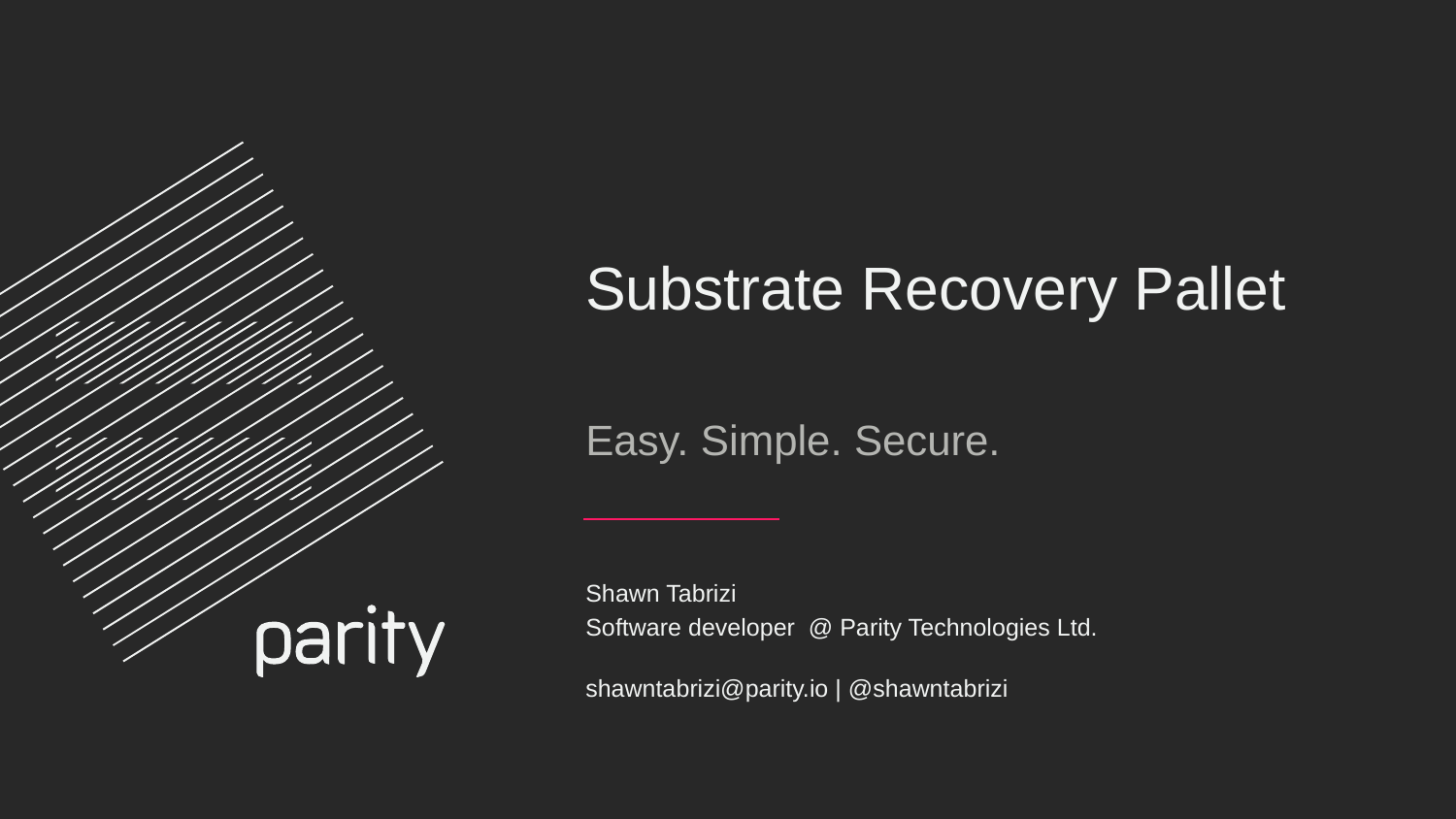

# Substrate Recovery Pallet
Easy. Simple. Secure.
Shawn Tabrizi
Software developer  @ Parity Technologies Ltd.
shawntabrizi@parity.io | @shawntabrizi